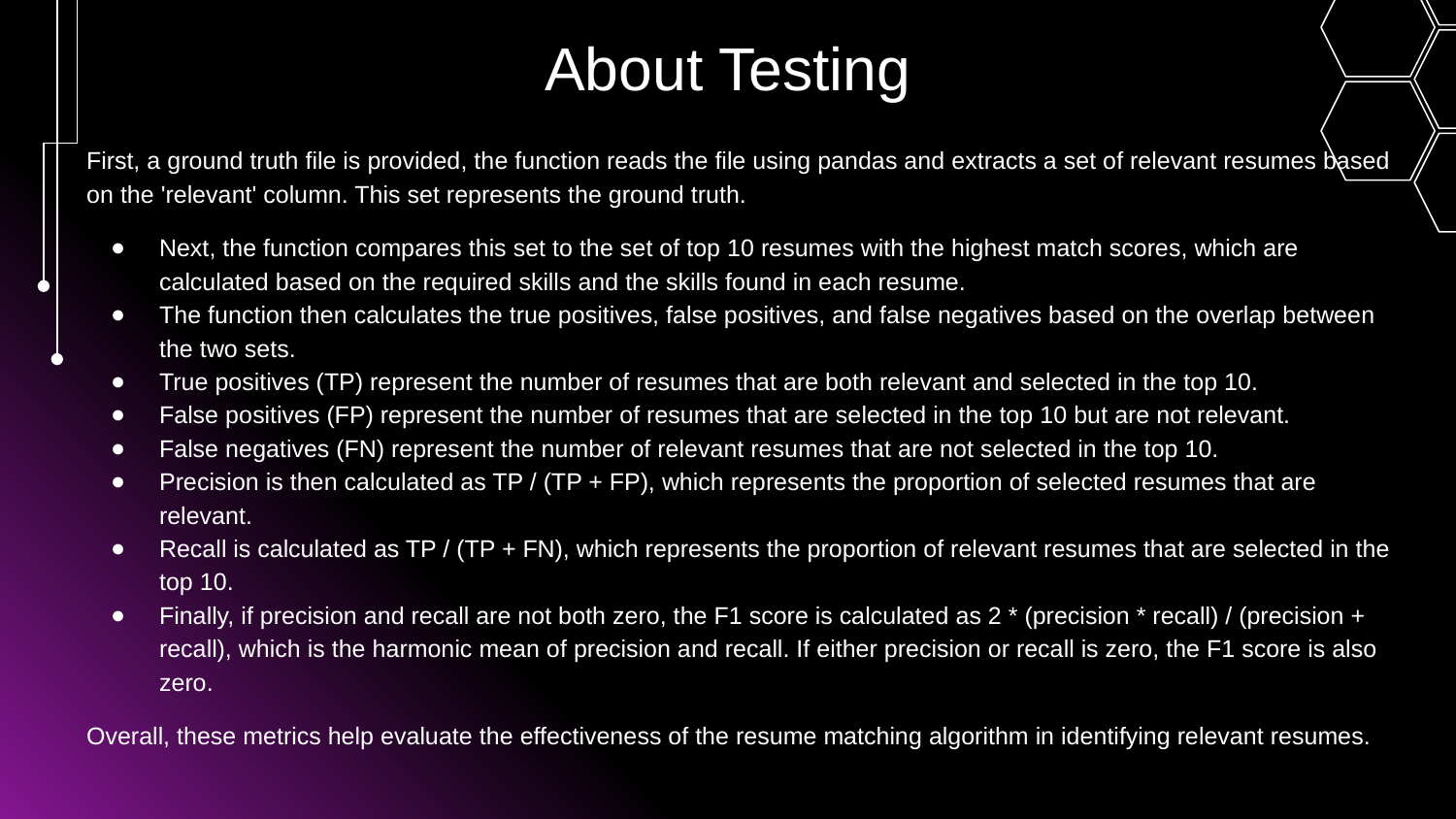

# About Testing
First, a ground truth file is provided, the function reads the file using pandas and extracts a set of relevant resumes based on the 'relevant' column. This set represents the ground truth.
Next, the function compares this set to the set of top 10 resumes with the highest match scores, which are calculated based on the required skills and the skills found in each resume.
The function then calculates the true positives, false positives, and false negatives based on the overlap between the two sets.
True positives (TP) represent the number of resumes that are both relevant and selected in the top 10.
False positives (FP) represent the number of resumes that are selected in the top 10 but are not relevant.
False negatives (FN) represent the number of relevant resumes that are not selected in the top 10.
Precision is then calculated as TP / (TP + FP), which represents the proportion of selected resumes that are relevant.
Recall is calculated as TP / (TP + FN), which represents the proportion of relevant resumes that are selected in the top 10.
Finally, if precision and recall are not both zero, the F1 score is calculated as 2 * (precision * recall) / (precision + recall), which is the harmonic mean of precision and recall. If either precision or recall is zero, the F1 score is also zero.
Overall, these metrics help evaluate the effectiveness of the resume matching algorithm in identifying relevant resumes.